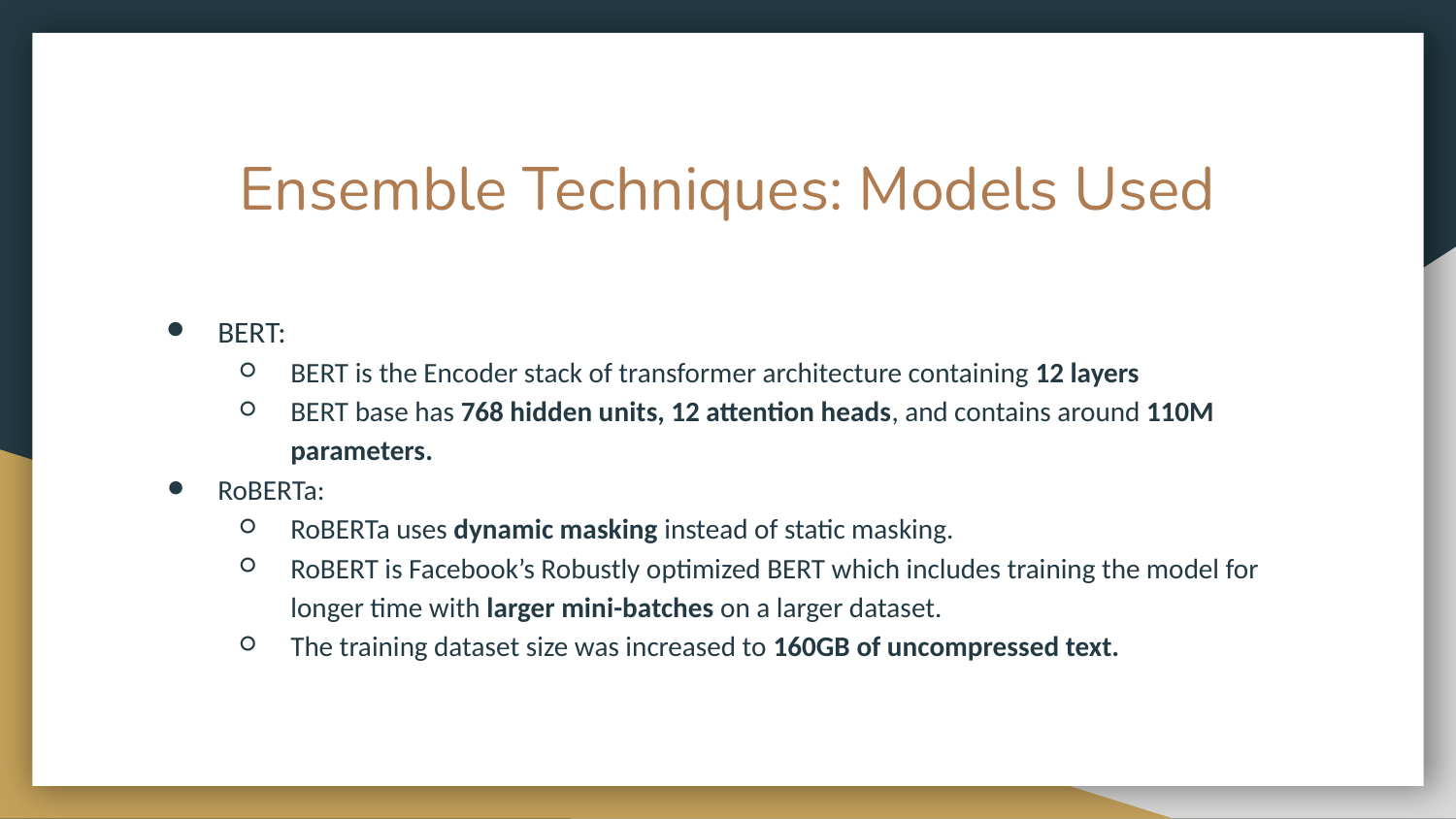

# Ensemble Techniques: Models Used

BERT:
BERT is the Encoder stack of transformer architecture containing 12 layers
BERT base has 768 hidden units, 12 attention heads, and contains around 110M parameters.
RoBERTa:
RoBERTa uses dynamic masking instead of static masking.
RoBERT is Facebook’s Robustly optimized BERT which includes training the model for longer time with larger mini-batches on a larger dataset.
The training dataset size was increased to 160GB of uncompressed text.